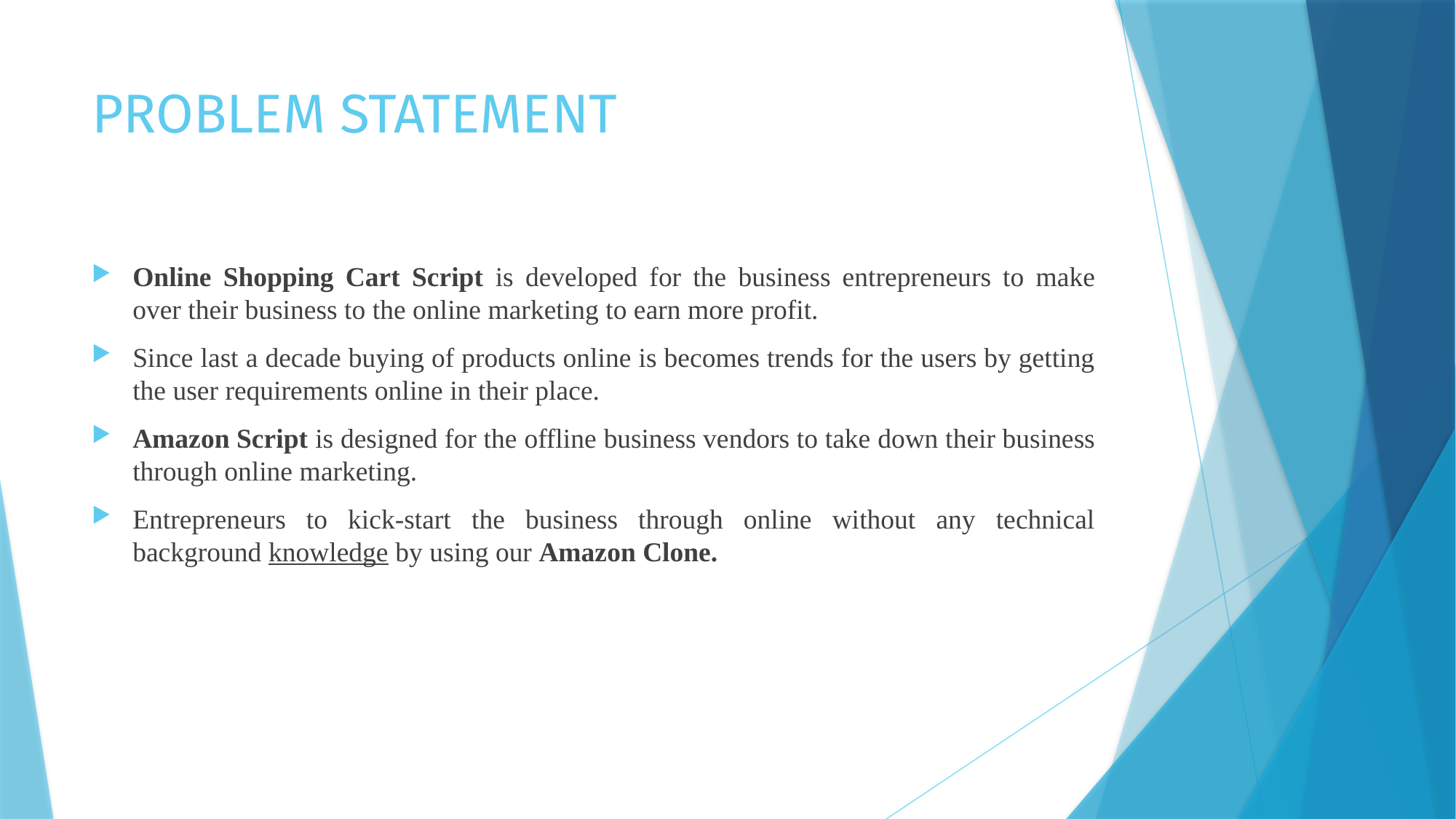

# PROBLEM STATEMENT
Online Shopping Cart Script is developed for the business entrepreneurs to make over their business to the online marketing to earn more profit.
Since last a decade buying of products online is becomes trends for the users by getting the user requirements online in their place.
Amazon Script is designed for the offline business vendors to take down their business through online marketing.
Entrepreneurs to kick-start the business through online without any technical background knowledge by using our Amazon Clone.